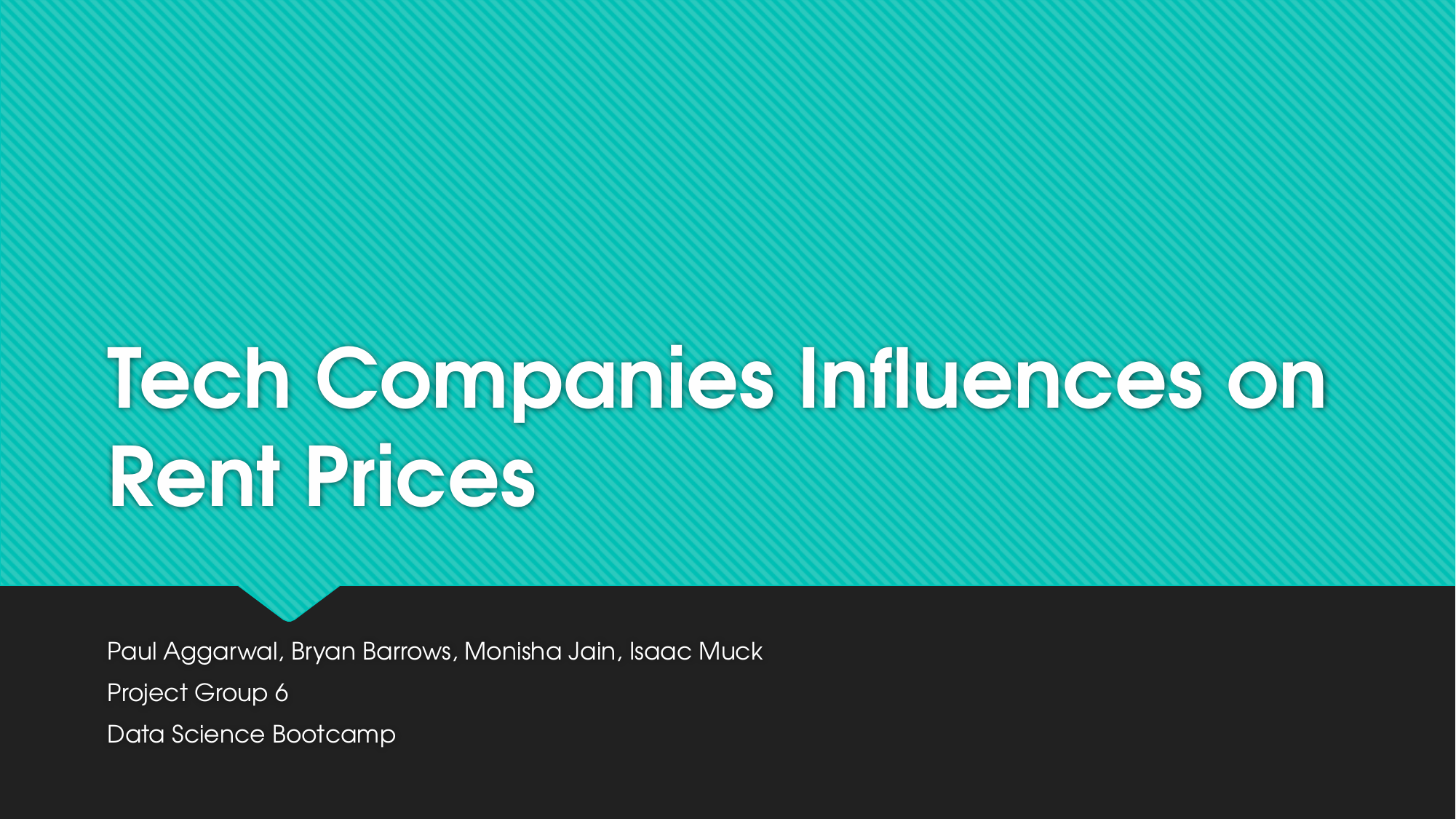

# Tech Companies Influences on Rent Prices
Paul Aggarwal, Bryan Barrows, Monisha Jain, Isaac Muck
Project Group 6
Data Science Bootcamp